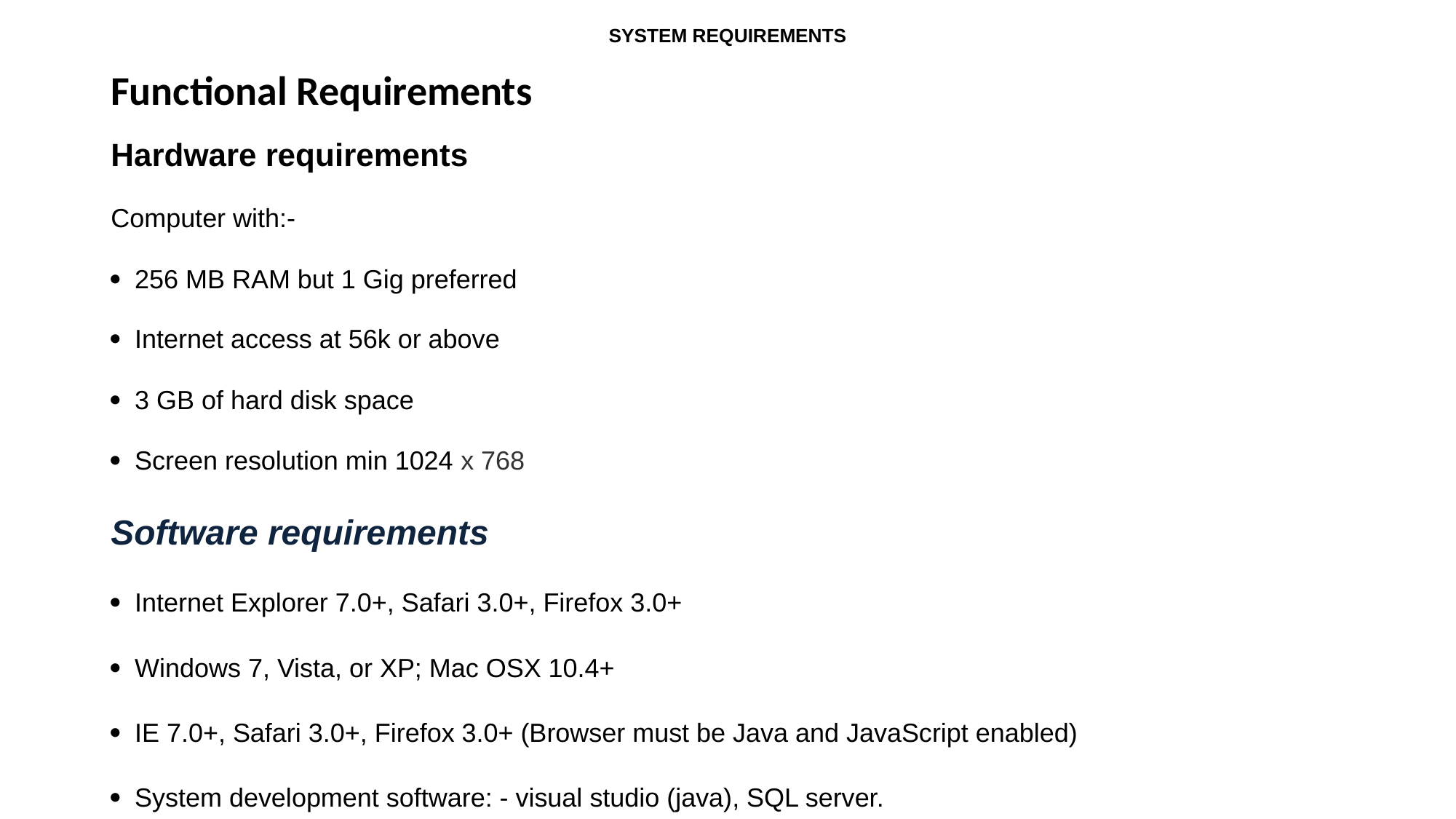

# SYSTEM REQUIREMENTS
Functional Requirements
Hardware requirements
Computer with:-
• 256 MB RAM but 1 Gig preferred
• Internet access at 56k or above
• 3 GB of hard disk space
• Screen resolution min 1024 x 768
Software requirements
• Internet Explorer 7.0+, Safari 3.0+, Firefox 3.0+
• Windows 7, Vista, or XP; Mac OSX 10.4+
• IE 7.0+, Safari 3.0+, Firefox 3.0+ (Browser must be Java and JavaScript enabled)
• System development software: - visual studio (java), SQL server.